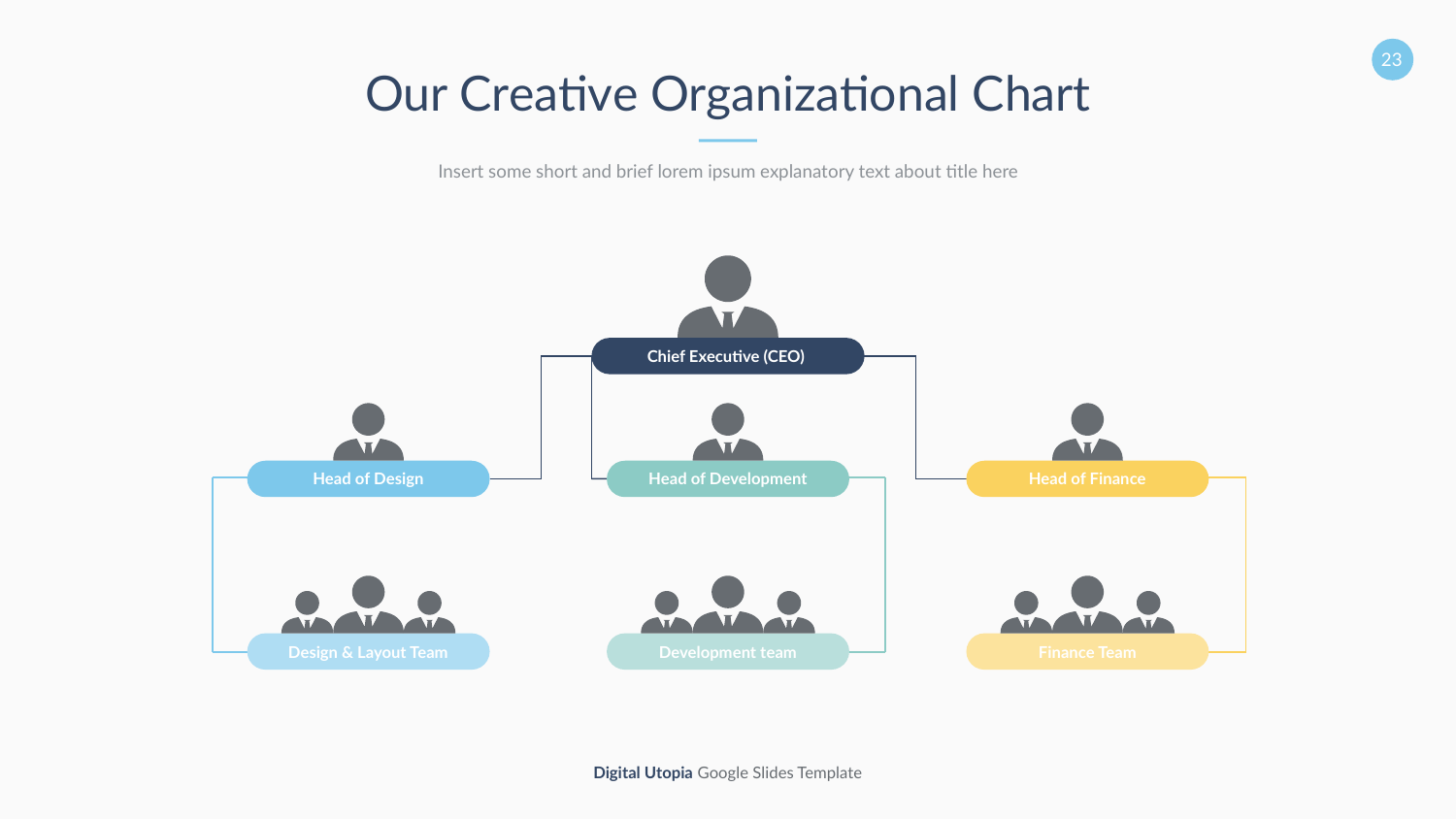

Our Creative Organizational Chart
Insert some short and brief lorem ipsum explanatory text about title here

Chief Executive (CEO)

Head of Design
Head of Development
Head of Finance

Design & Layout Team
Development team
Finance Team